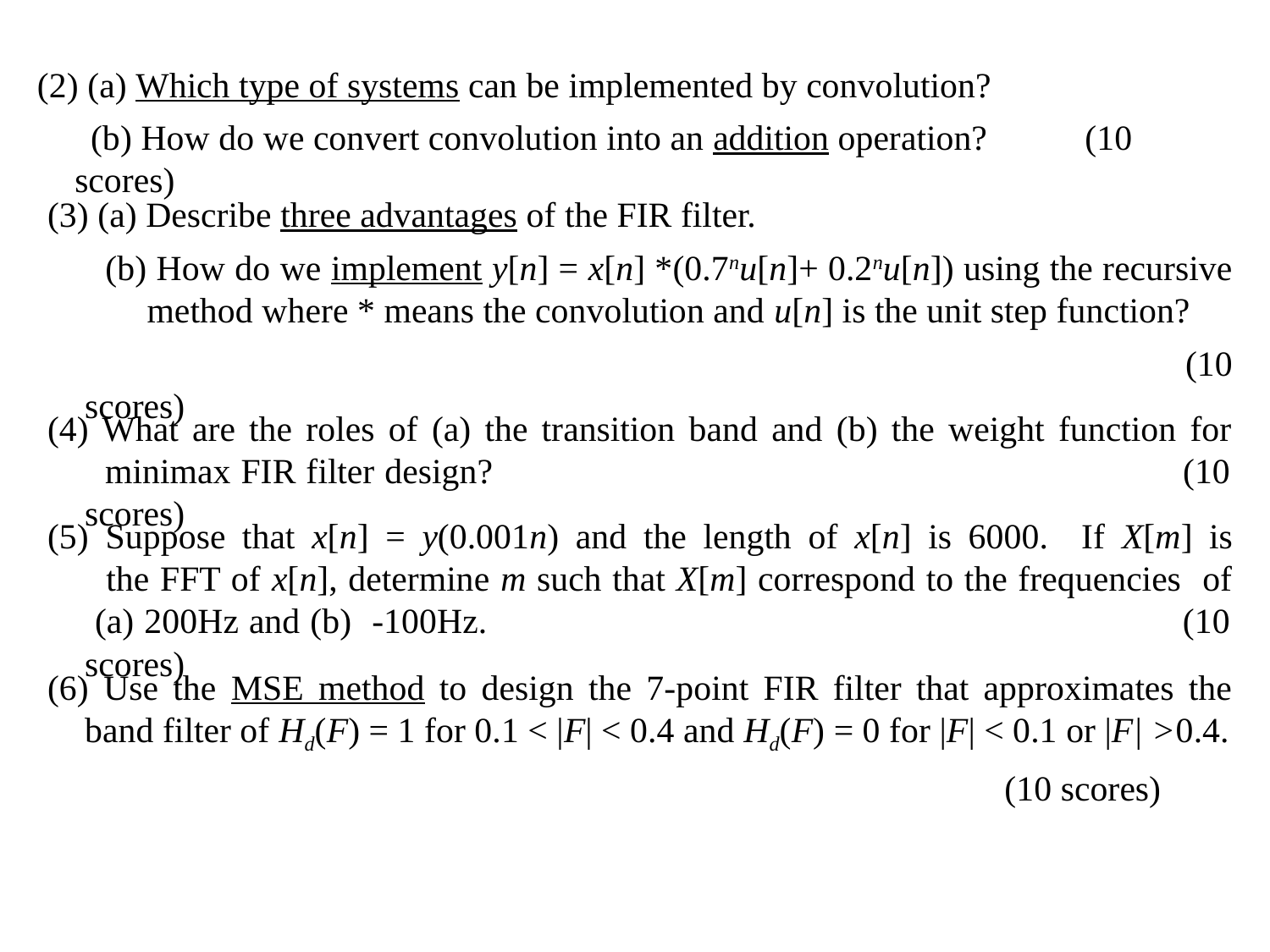

(2) (a) Which type of systems can be implemented by convolution?
      (b) How do we convert convolution into an addition operation?           (10 scores)
(3) (a) Describe three advantages of the FIR filter.
      (b) How do we implement y[n] = x[n] *(0.7nu[n]+ 0.2nu[n]) using the recursive
       method where * means the convolution and u[n] is the unit step function?
                                                                                                                     (10 scores)
(4) What are the roles of (a) the transition band and (b) the weight function for
  minimax FIR filter design?                                                                    (10 scores)
(5) Suppose that x[n] = y(0.001n) and the length of x[n] is 6000.  If X[m] is
  the FFT of x[n], determine m such that X[m] correspond to the frequencies  of
 (a) 200Hz and (b)  -100Hz.                                                                     (10 scores)
(6) Use the MSE method to design the 7-point FIR filter that approximates the band filter of Hd(F) = 1 for 0.1 < |F| < 0.4 and Hd(F) = 0 for |F| < 0.1 or |F| >0.4.
                                                                                                  　　　　    (10 scores)